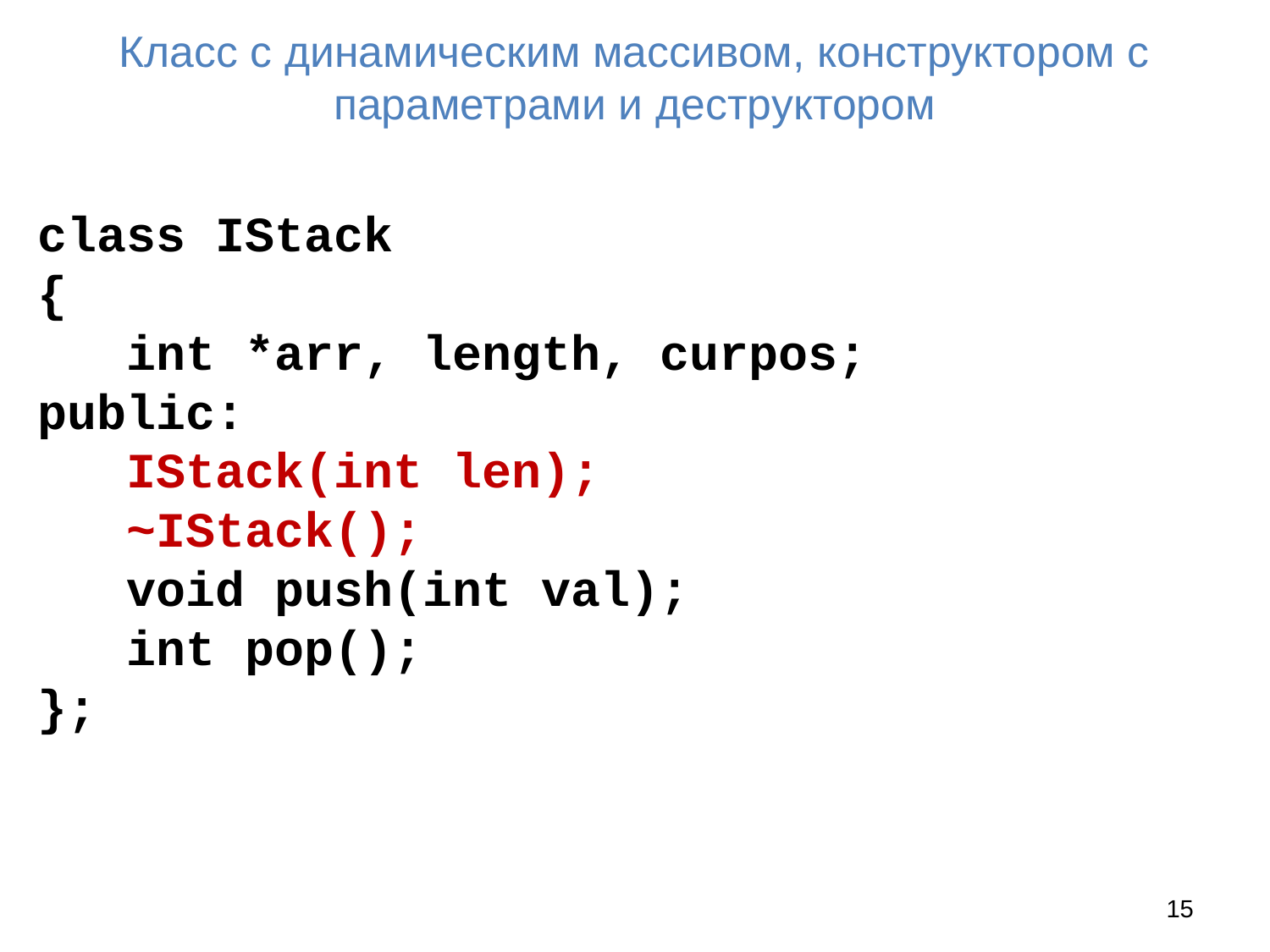

# Класс с динамическим массивом, конструктором с параметрами и деструктором
class IStack
{
   int *arr, length, curpos;
public:
   IStack(int len);
   ~IStack();
   void push(int val);
   int pop();
};

15